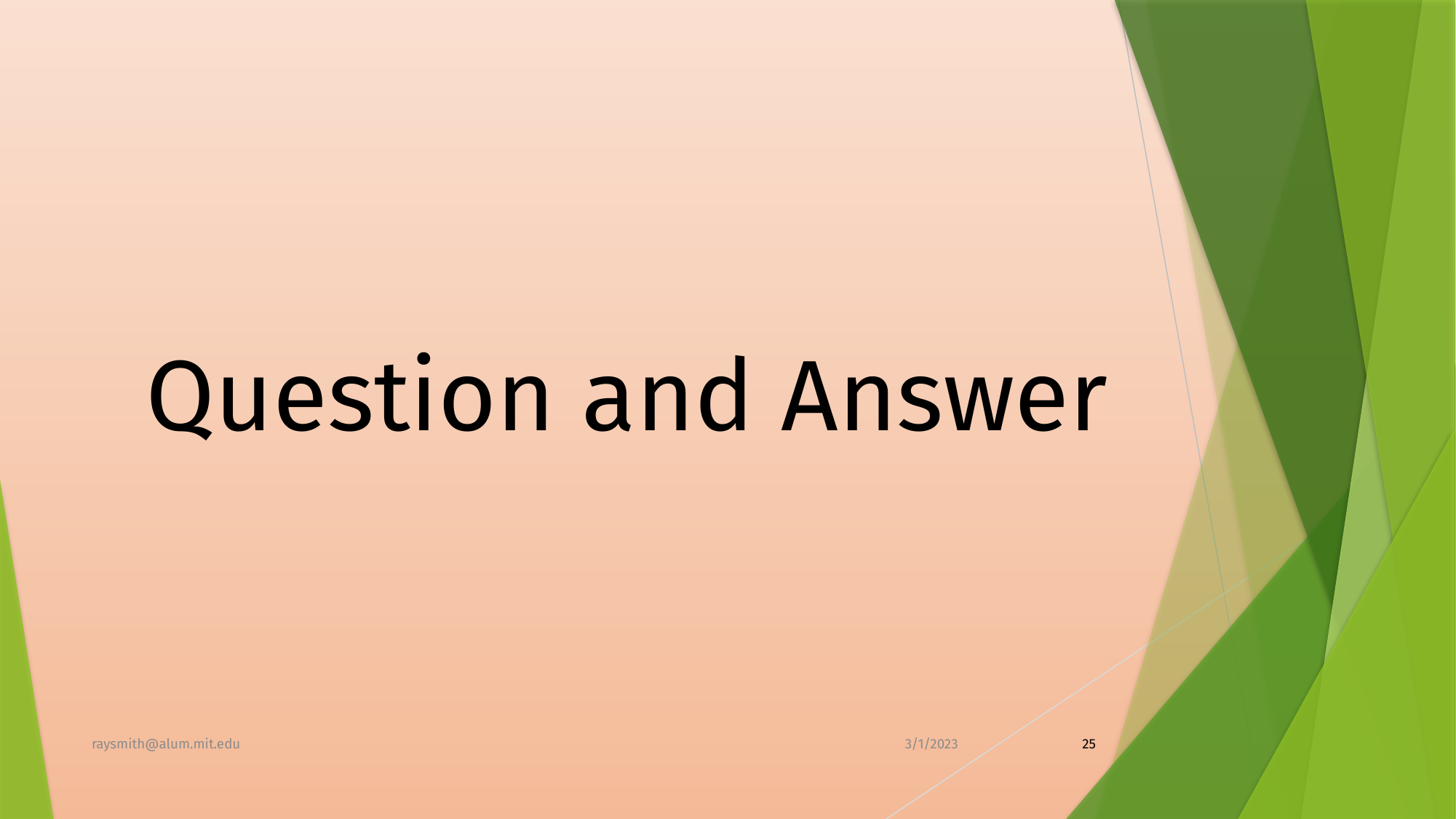

# Question and Answer
raysmith@alum.mit.edu
3/1/2023
25